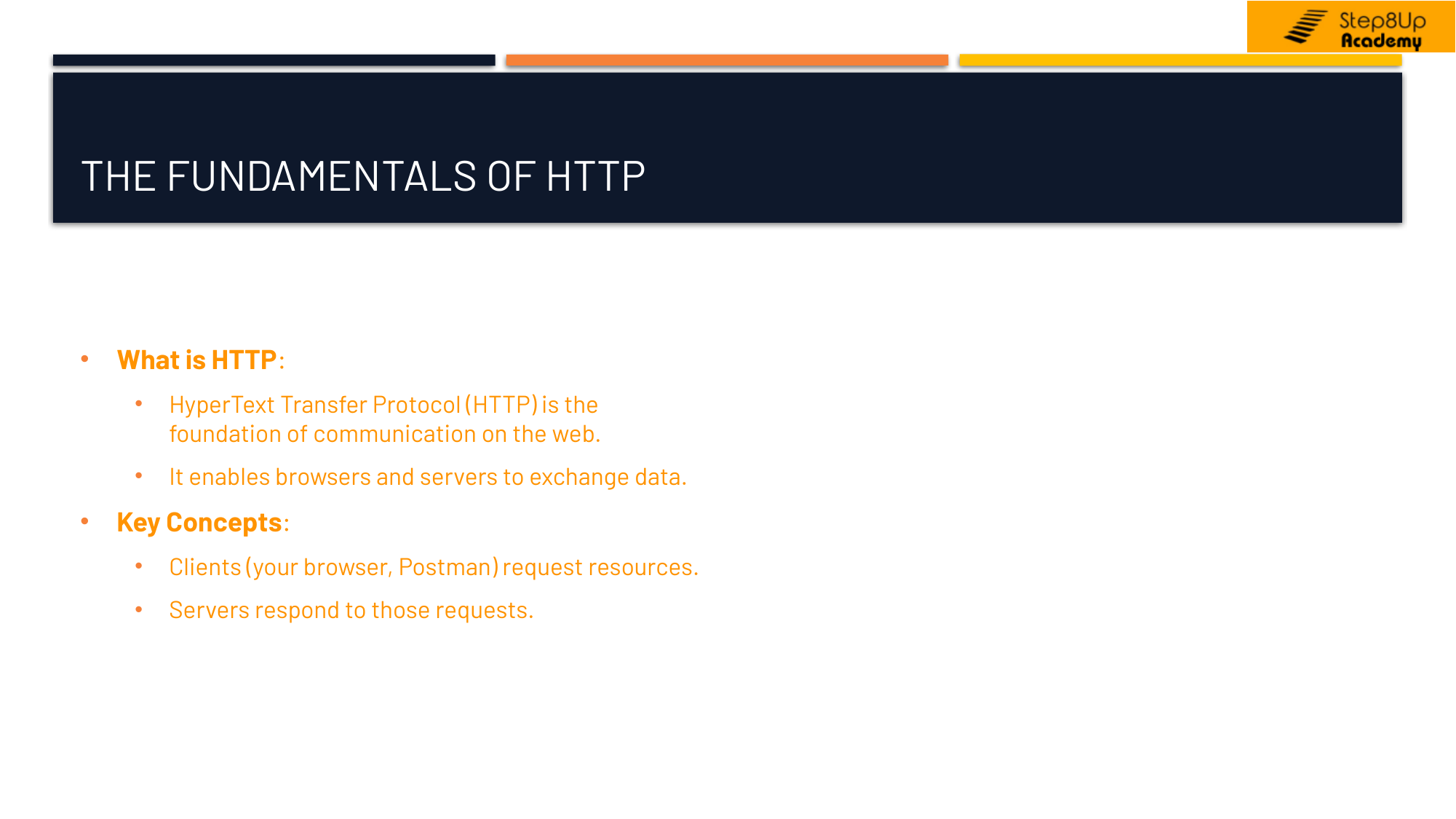

# The Fundamentals of HTTP
What is HTTP:
HyperText Transfer Protocol (HTTP) is the foundation of communication on the web.
It enables browsers and servers to exchange data.
Key Concepts:
Clients (your browser, Postman) request resources.
Servers respond to those requests.